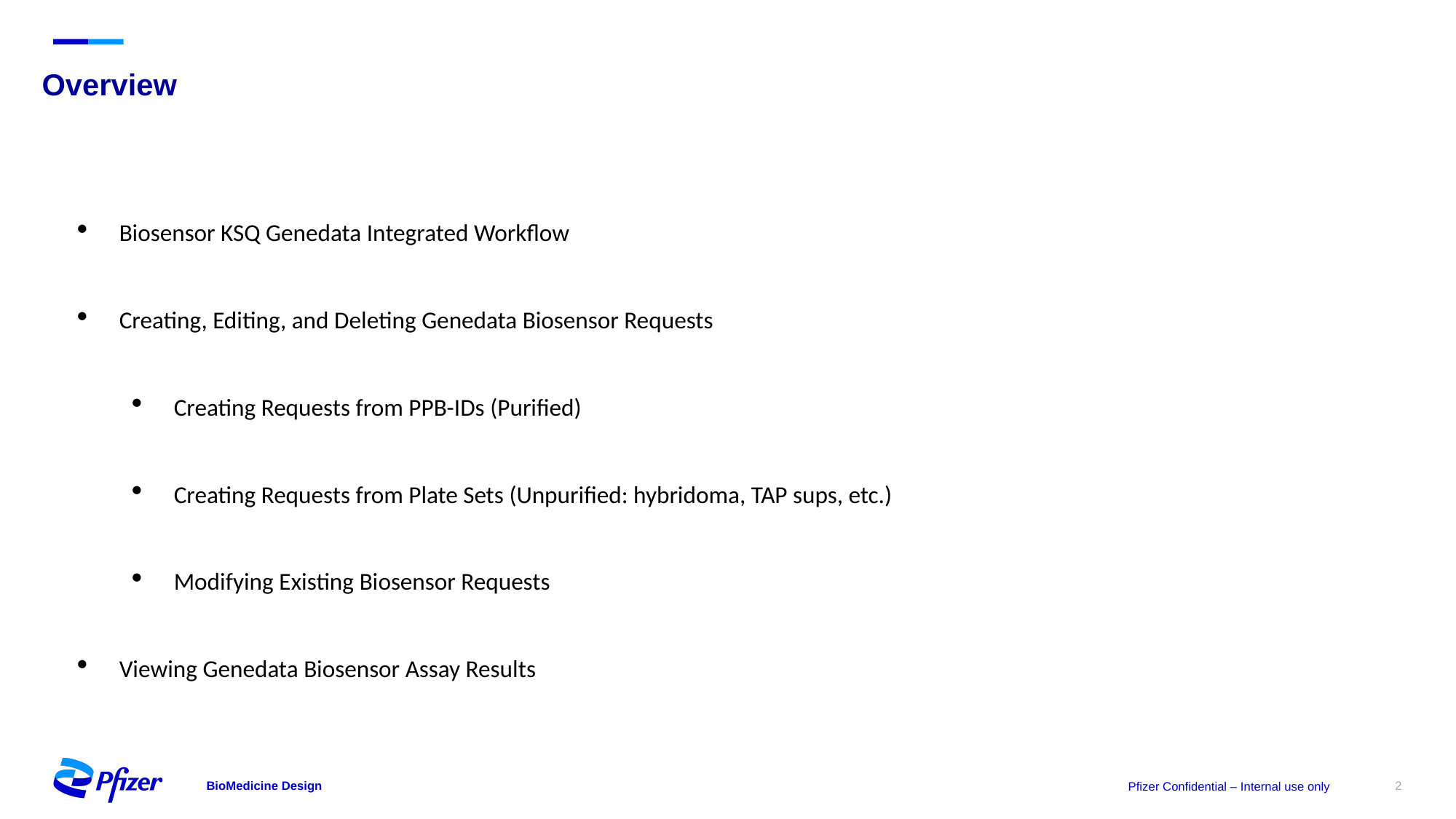

Overview
Biosensor KSQ Genedata Integrated Workflow
Creating, Editing, and Deleting Genedata Biosensor Requests
Creating Requests from PPB-IDs (Purified)
Creating Requests from Plate Sets (Unpurified: hybridoma, TAP sups, etc.)
Modifying Existing Biosensor Requests
Viewing Genedata Biosensor Assay Results